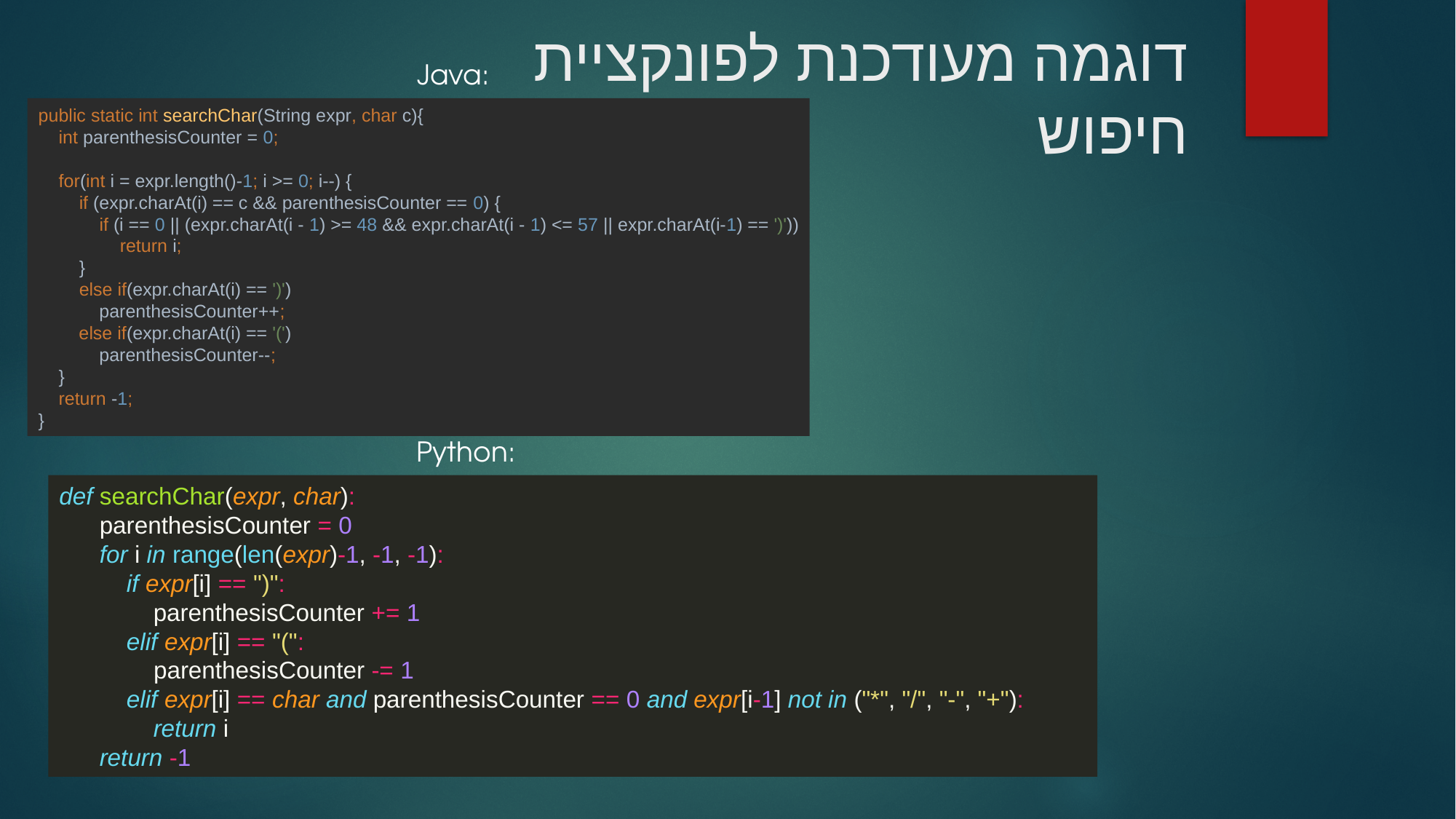

# דוגמה מעודכנת לפונקציית חיפוש
Java:
public static int searchChar(String expr, char c){
    int parenthesisCounter = 0;
    for(int i = expr.length()-1; i >= 0; i--) {
        if (expr.charAt(i) == c && parenthesisCounter == 0) {
            if (i == 0 || (expr.charAt(i - 1) >= 48 && expr.charAt(i - 1) <= 57 || expr.charAt(i-1) == ')'))
                return i;
        }
        else if(expr.charAt(i) == ')')
            parenthesisCounter++;
        else if(expr.charAt(i) == '(')
            parenthesisCounter--;
    }
    return -1;
}
Python:
def searchChar(expr, char):
      parenthesisCounter = 0
      for i in range(len(expr)-1, -1, -1):
          if expr[i] == ")":
              parenthesisCounter += 1
          elif expr[i] == "(":
              parenthesisCounter -= 1
          elif expr[i] == char and parenthesisCounter == 0 and expr[i-1] not in ("*", "/", "-", "+"):
              return i
      return -1